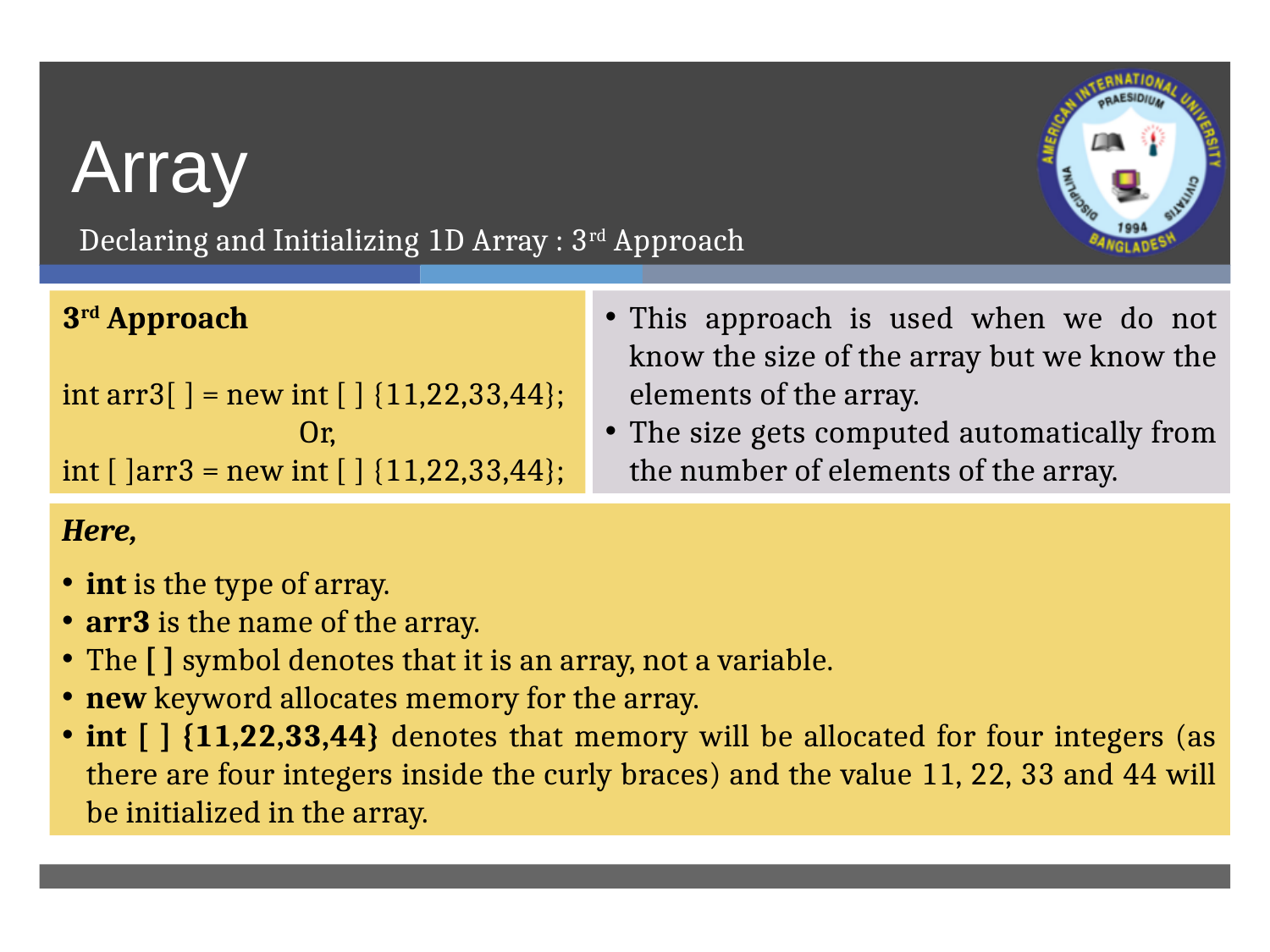

# Array
Declaring and Initializing 1D Array : 3rd Approach
3rd Approach

int arr3[ ] = new int [ ] {11,22,33,44};
Or,
int [ ]arr3 = new int [ ] {11,22,33,44};
This approach is used when we do not know the size of the array but we know the elements of the array.
The size gets computed automatically from the number of elements of the array.
Here,

int is the type of array.
arr3 is the name of the array.
The [ ] symbol denotes that it is an array, not a variable.
new keyword allocates memory for the array.
int [ ] {11,22,33,44} denotes that memory will be allocated for four integers (as there are four integers inside the curly braces) and the value 11, 22, 33 and 44 will be initialized in the array.